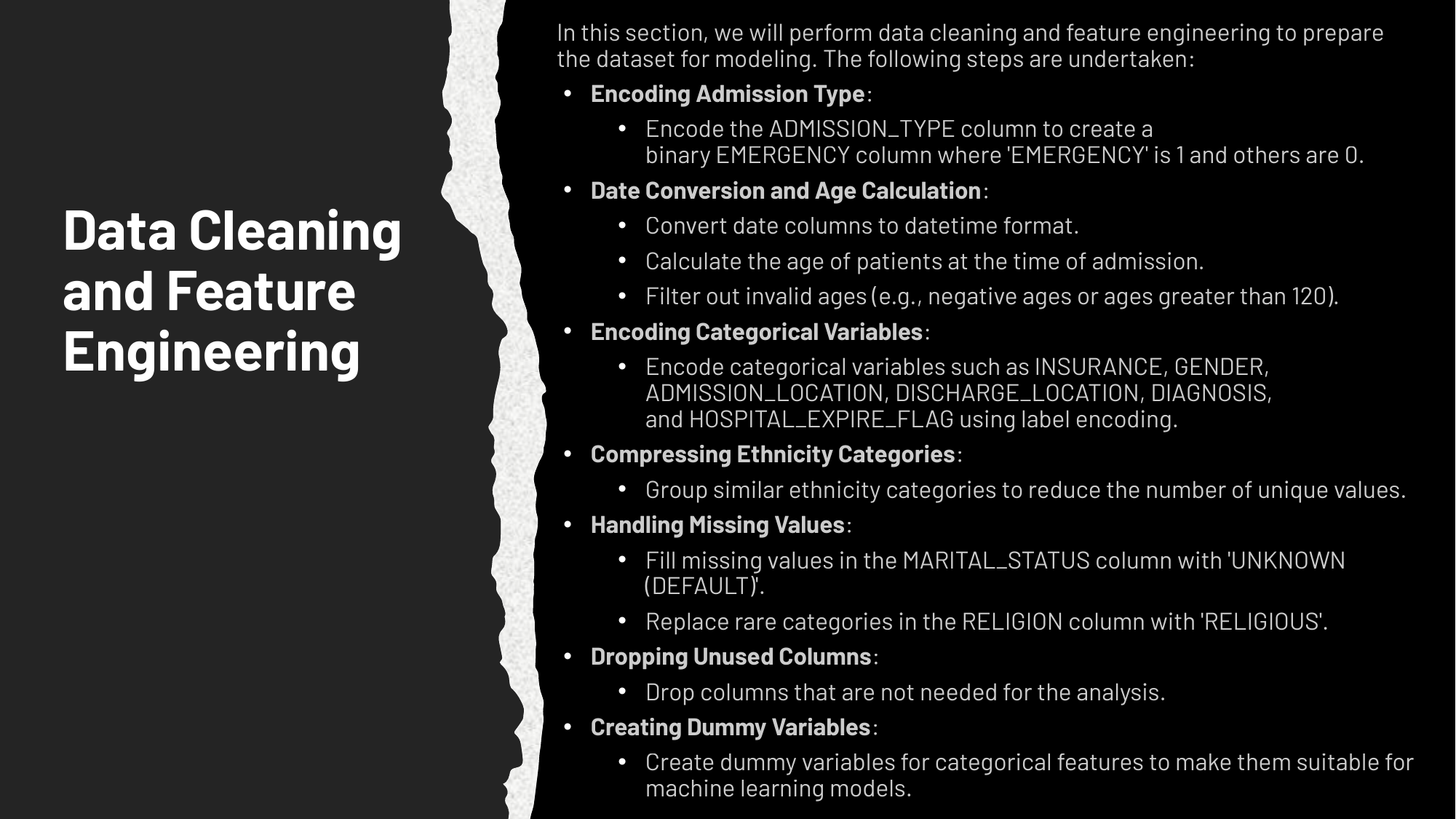

In this section, we will perform data cleaning and feature engineering to prepare the dataset for modeling. The following steps are undertaken:
Encoding Admission Type:
Encode the ADMISSION_TYPE column to create a binary EMERGENCY column where 'EMERGENCY' is 1 and others are 0.
Date Conversion and Age Calculation:
Convert date columns to datetime format.
Calculate the age of patients at the time of admission.
Filter out invalid ages (e.g., negative ages or ages greater than 120).
Encoding Categorical Variables:
Encode categorical variables such as INSURANCE, GENDER, ADMISSION_LOCATION, DISCHARGE_LOCATION, DIAGNOSIS, and HOSPITAL_EXPIRE_FLAG using label encoding.
Compressing Ethnicity Categories:
Group similar ethnicity categories to reduce the number of unique values.
Handling Missing Values:
Fill missing values in the MARITAL_STATUS column with 'UNKNOWN (DEFAULT)'.
Replace rare categories in the RELIGION column with 'RELIGIOUS'.
Dropping Unused Columns:
Drop columns that are not needed for the analysis.
Creating Dummy Variables:
Create dummy variables for categorical features to make them suitable for machine learning models.
Data Cleaning and Feature Engineering